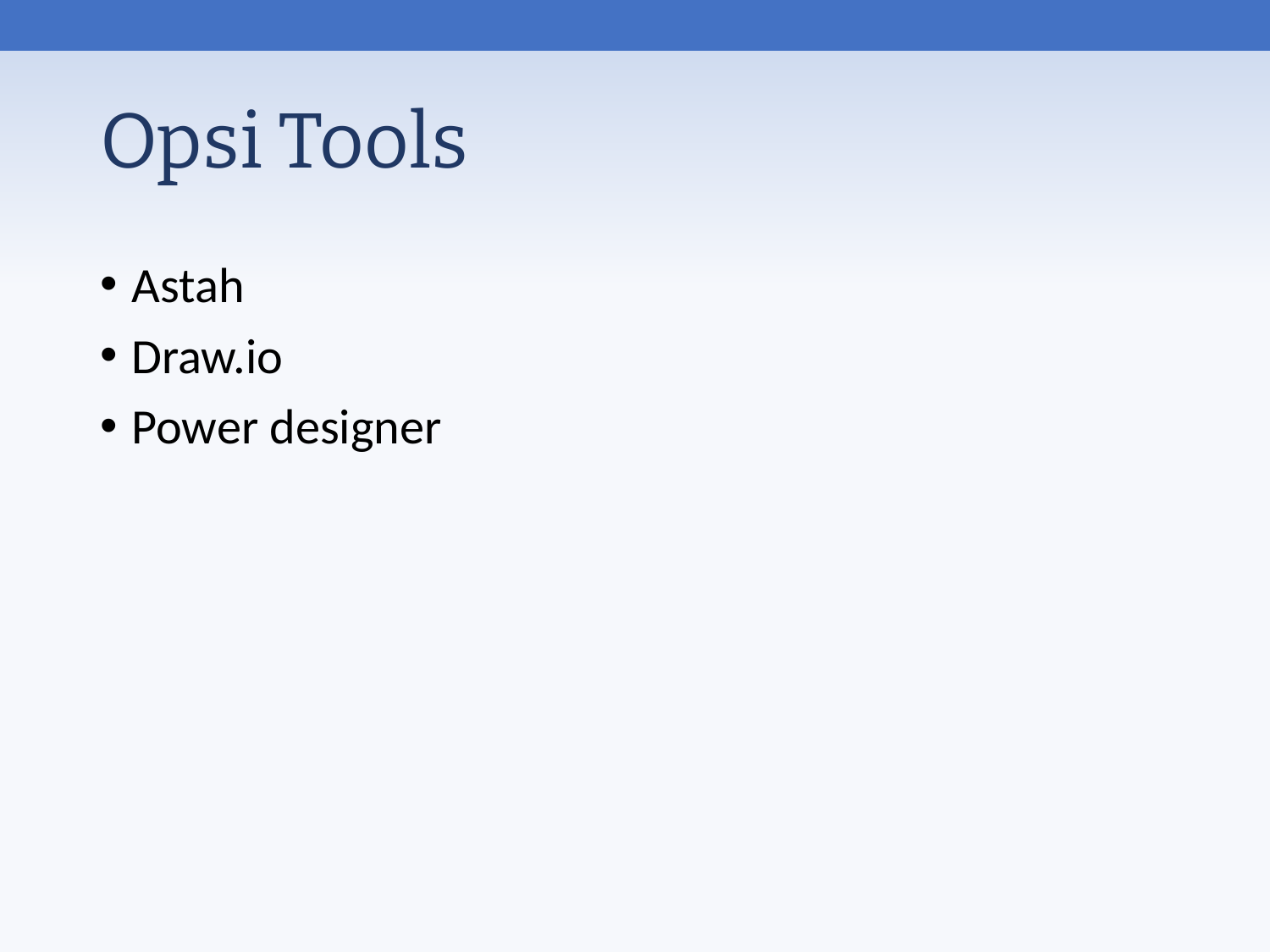

# Opsi Tools
Astah
Draw.io
Power designer